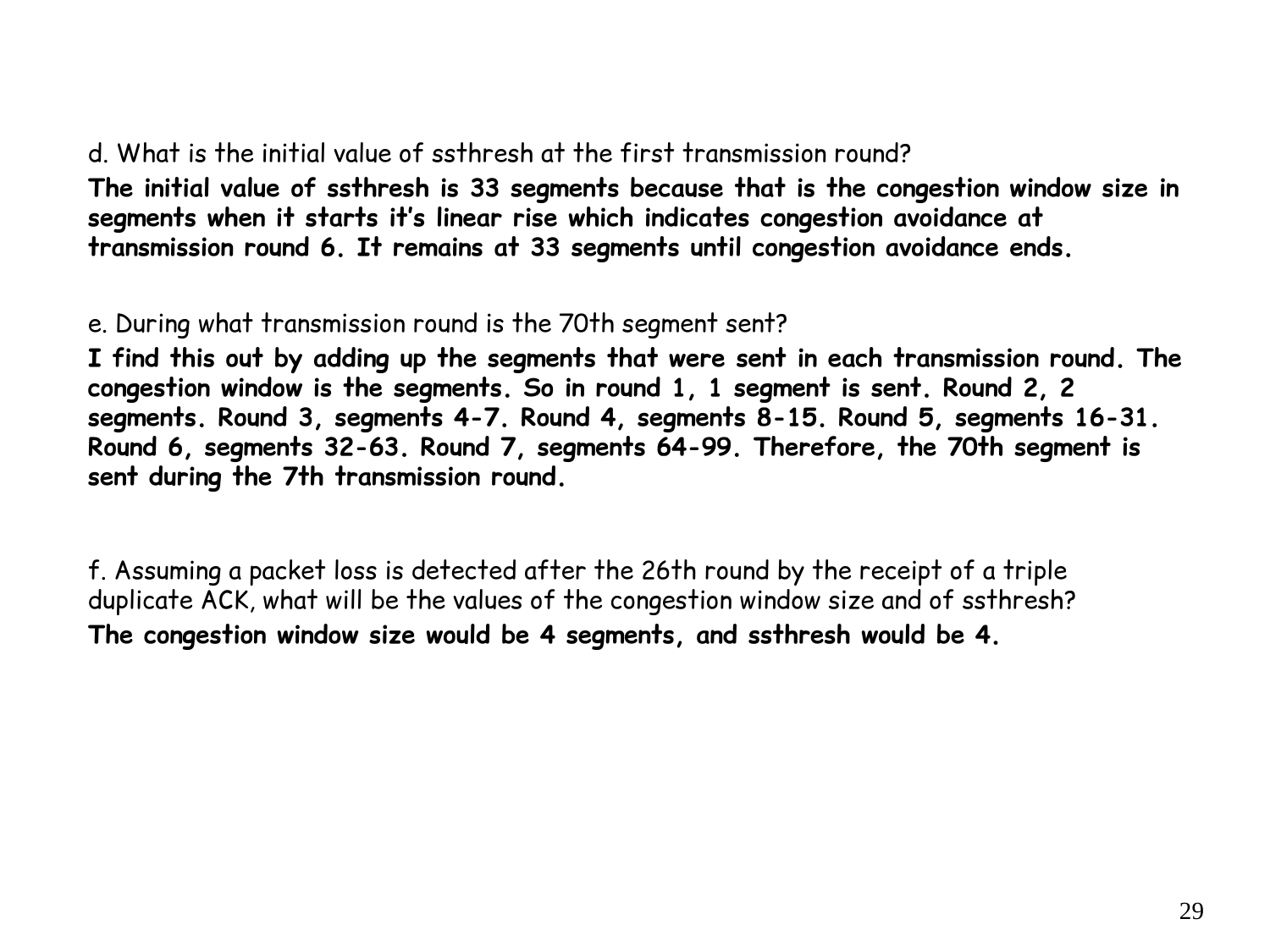

d. What is the initial value of ssthresh at the first transmission round?
The initial value of ssthresh is 33 segments because that is the congestion window size in segments when it starts it’s linear rise which indicates congestion avoidance at transmission round 6. It remains at 33 segments until congestion avoidance ends.
e. During what transmission round is the 70th segment sent?
I find this out by adding up the segments that were sent in each transmission round. The congestion window is the segments. So in round 1, 1 segment is sent. Round 2, 2 segments. Round 3, segments 4-7. Round 4, segments 8-15. Round 5, segments 16-31. Round 6, segments 32-63. Round 7, segments 64-99. Therefore, the 70th segment is sent during the 7th transmission round.
f. Assuming a packet loss is detected after the 26th round by the receipt of a triple duplicate ACK, what will be the values of the congestion window size and of ssthresh?
The congestion window size would be 4 segments, and ssthresh would be 4.
29